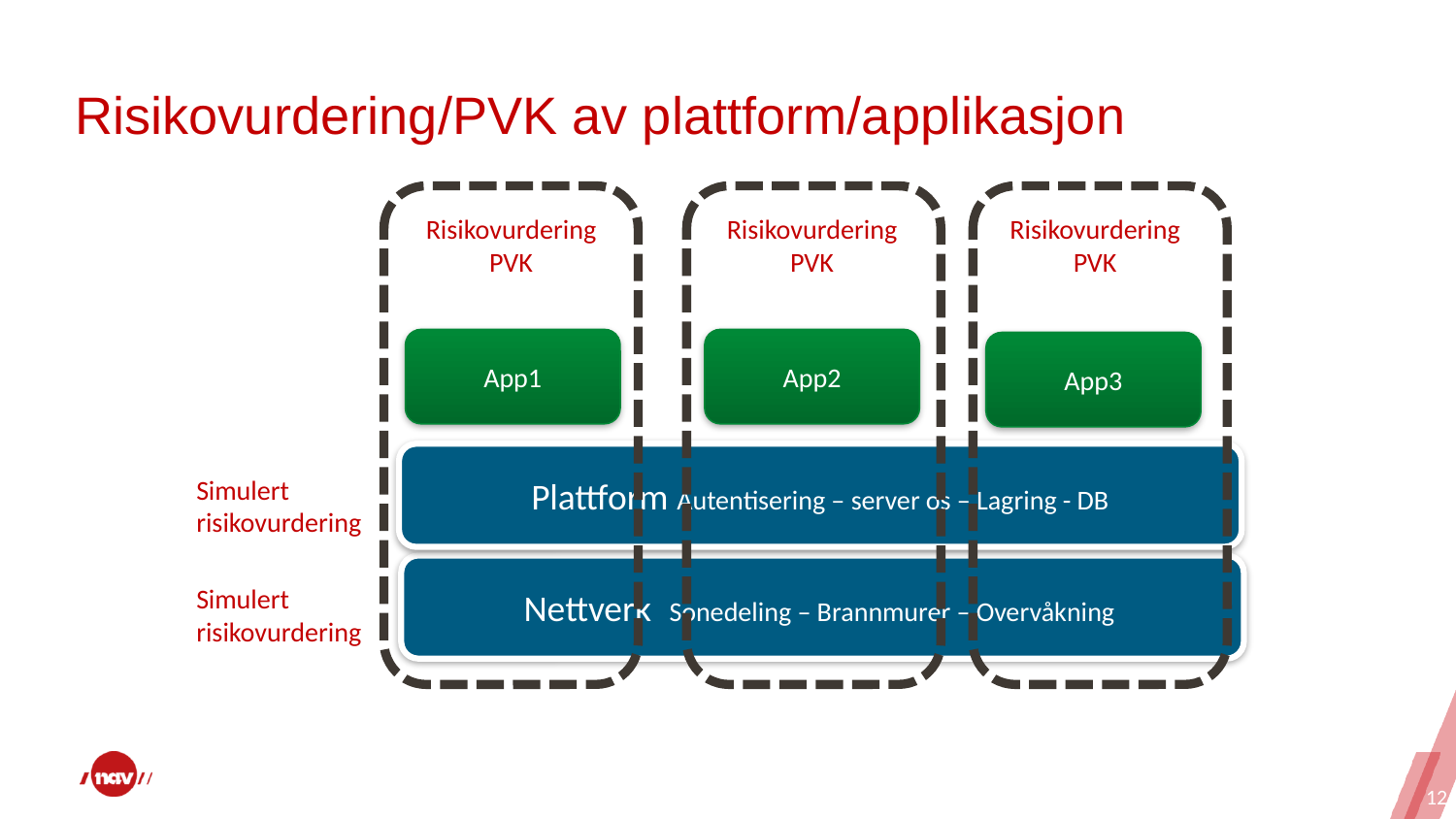

# Risikovurdering/PVK av plattform/applikasjon

Risikovurdering
PVK
Risikovurdering
PVK
Risikovurdering
PVK
App1
App2
App3
Plattform	Autentisering – server os – Lagring - DB
Simulert risikovurdering
Nettverk 	Sonedeling – Brannmurer – Overvåkning
Simulert risikovurdering